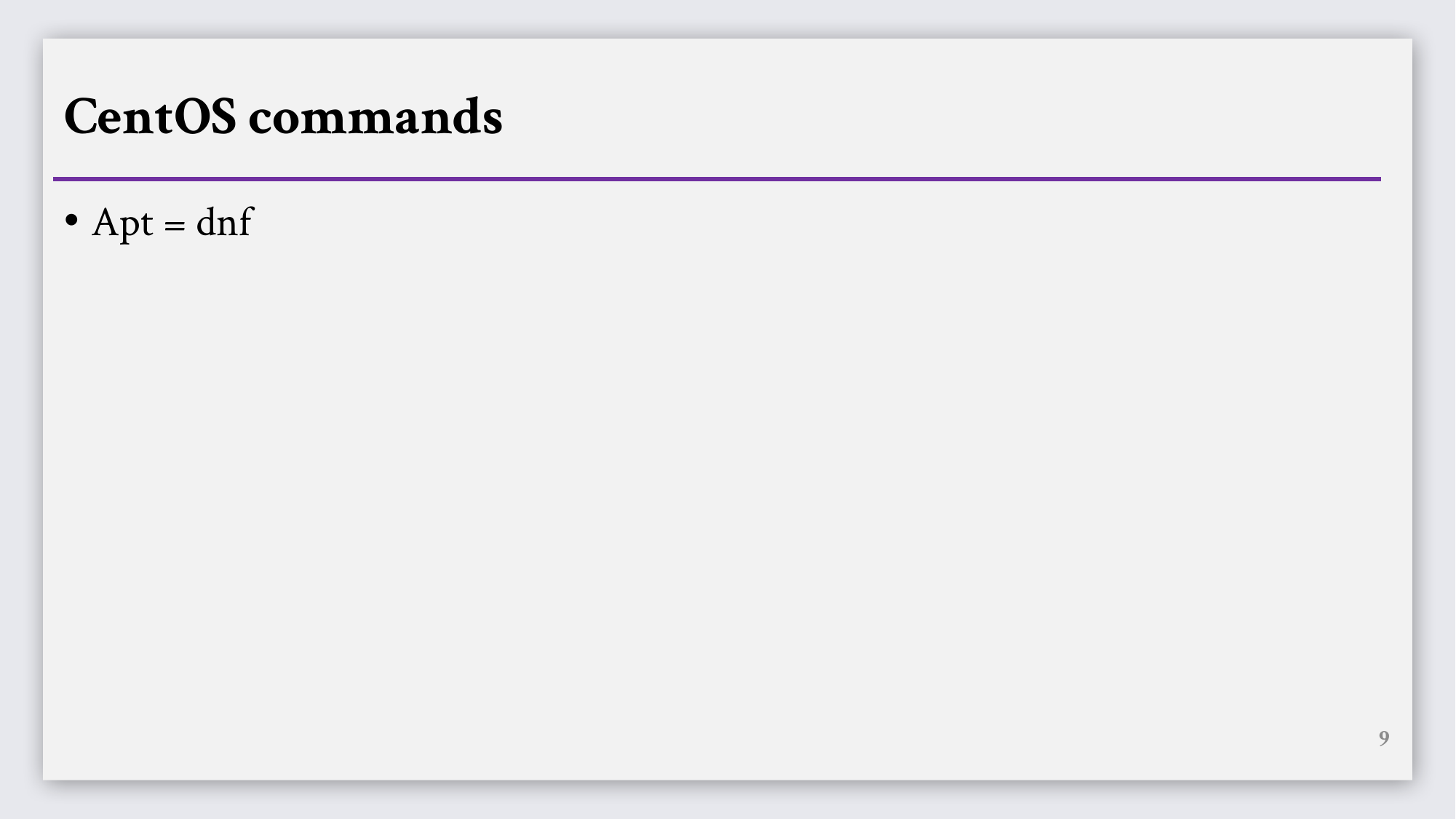

# CentOS commands
Apt = dnf
9